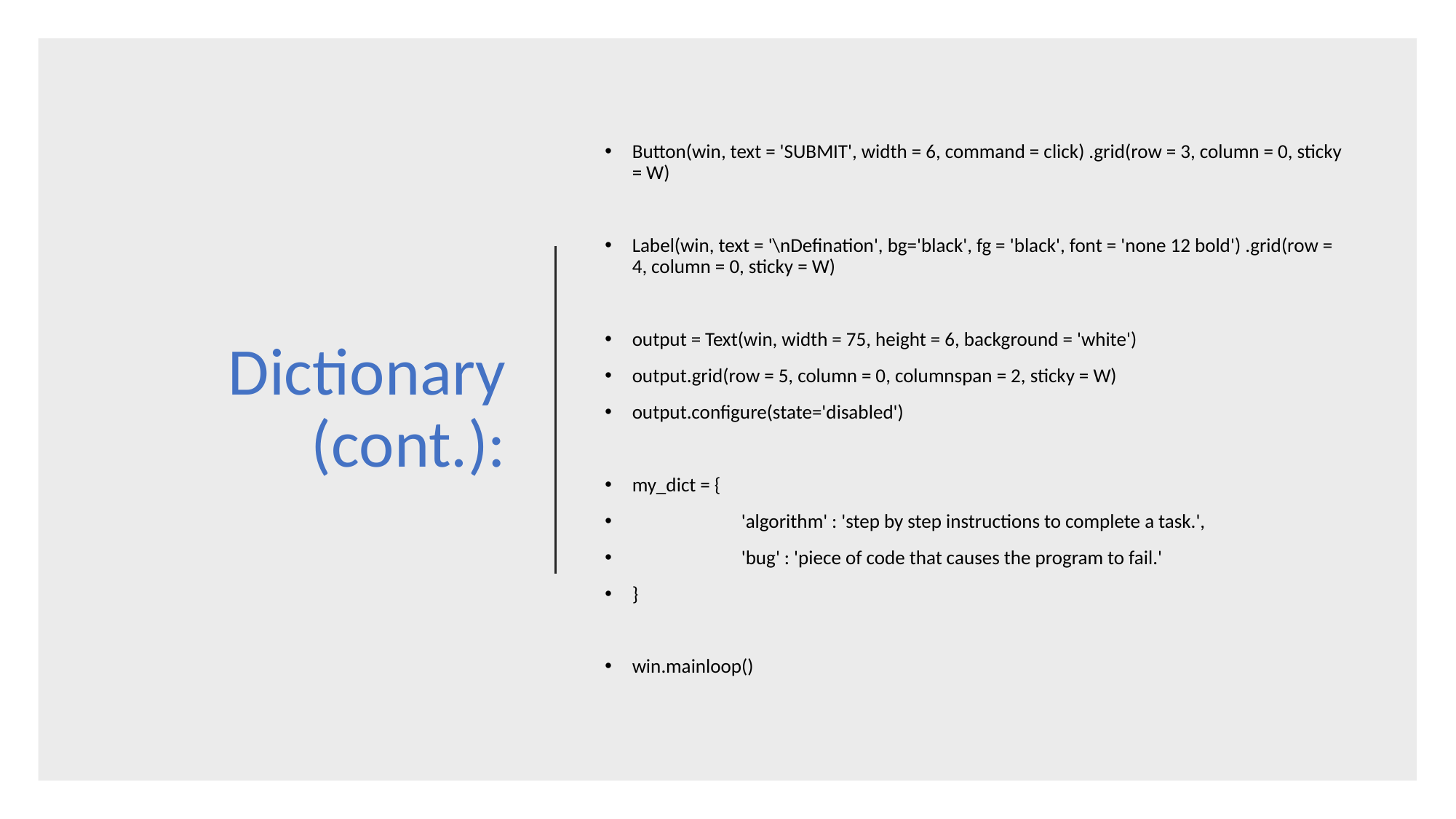

# Dictionary (cont.):
Button(win, text = 'SUBMIT', width = 6, command = click) .grid(row = 3, column = 0, sticky = W)

Label(win, text = '\nDefination', bg='black', fg = 'black', font = 'none 12 bold') .grid(row = 4, column = 0, sticky = W)

output = Text(win, width = 75, height = 6, background = 'white')
output.grid(row = 5, column = 0, columnspan = 2, sticky = W)
output.configure(state='disabled')

my_dict = {
	'algorithm' : 'step by step instructions to complete a task.',
	'bug' : 'piece of code that causes the program to fail.'
}

win.mainloop()